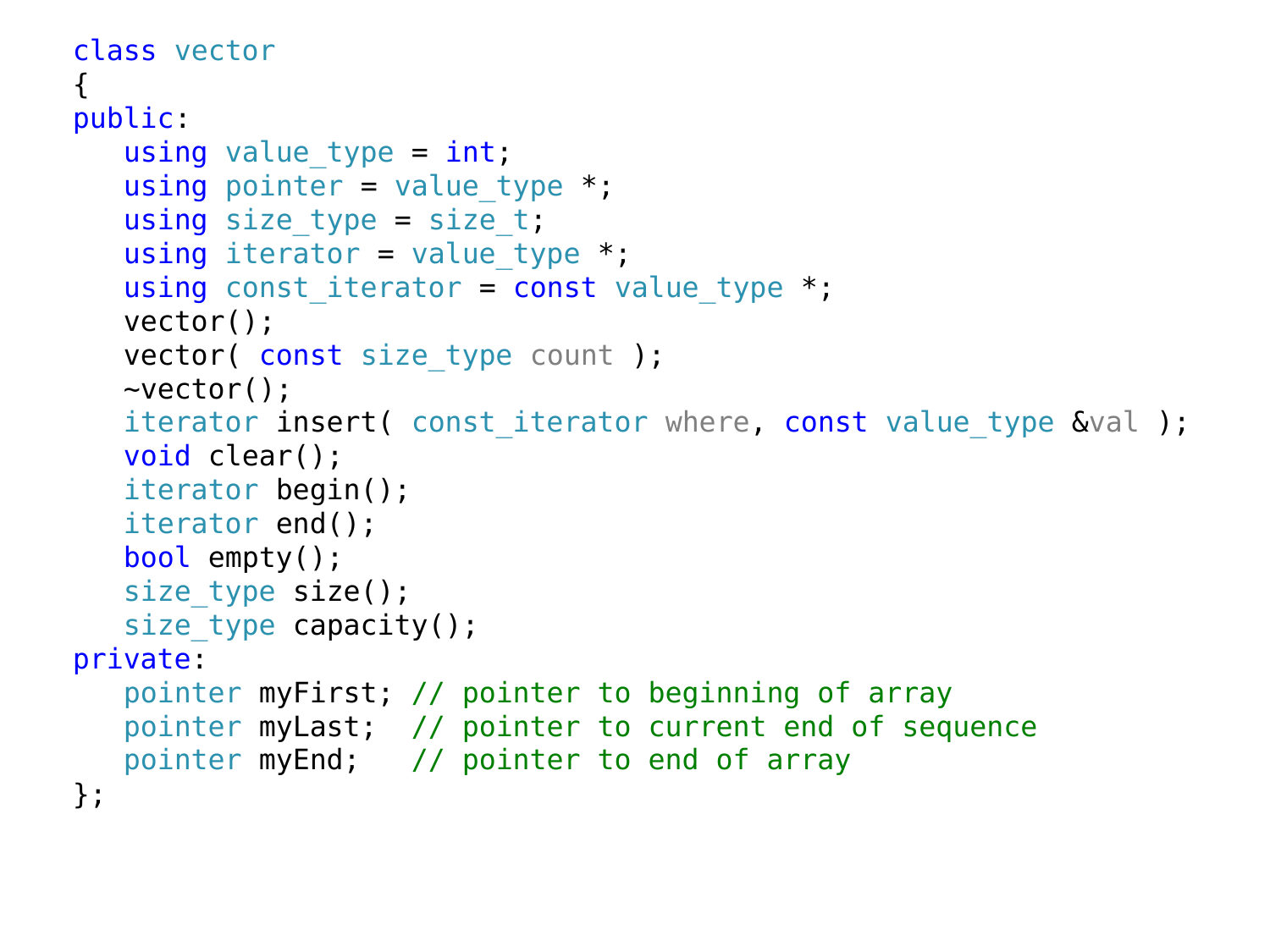

class vector
{
public:
   using value_type = int;
   using pointer = value_type *;
   using size_type = size_t;
   using iterator = value_type *;
   using const_iterator = const value_type *;
   vector();
   vector( const size_type count );
   ~vector();
   iterator insert( const_iterator where, const value_type &val );
   void clear();
   iterator begin();
   iterator end();
   bool empty();
   size_type size();
   size_type capacity();
private:
   pointer myFirst; // pointer to beginning of array
   pointer myLast;  // pointer to current end of sequence
   pointer myEnd;   // pointer to end of array
};